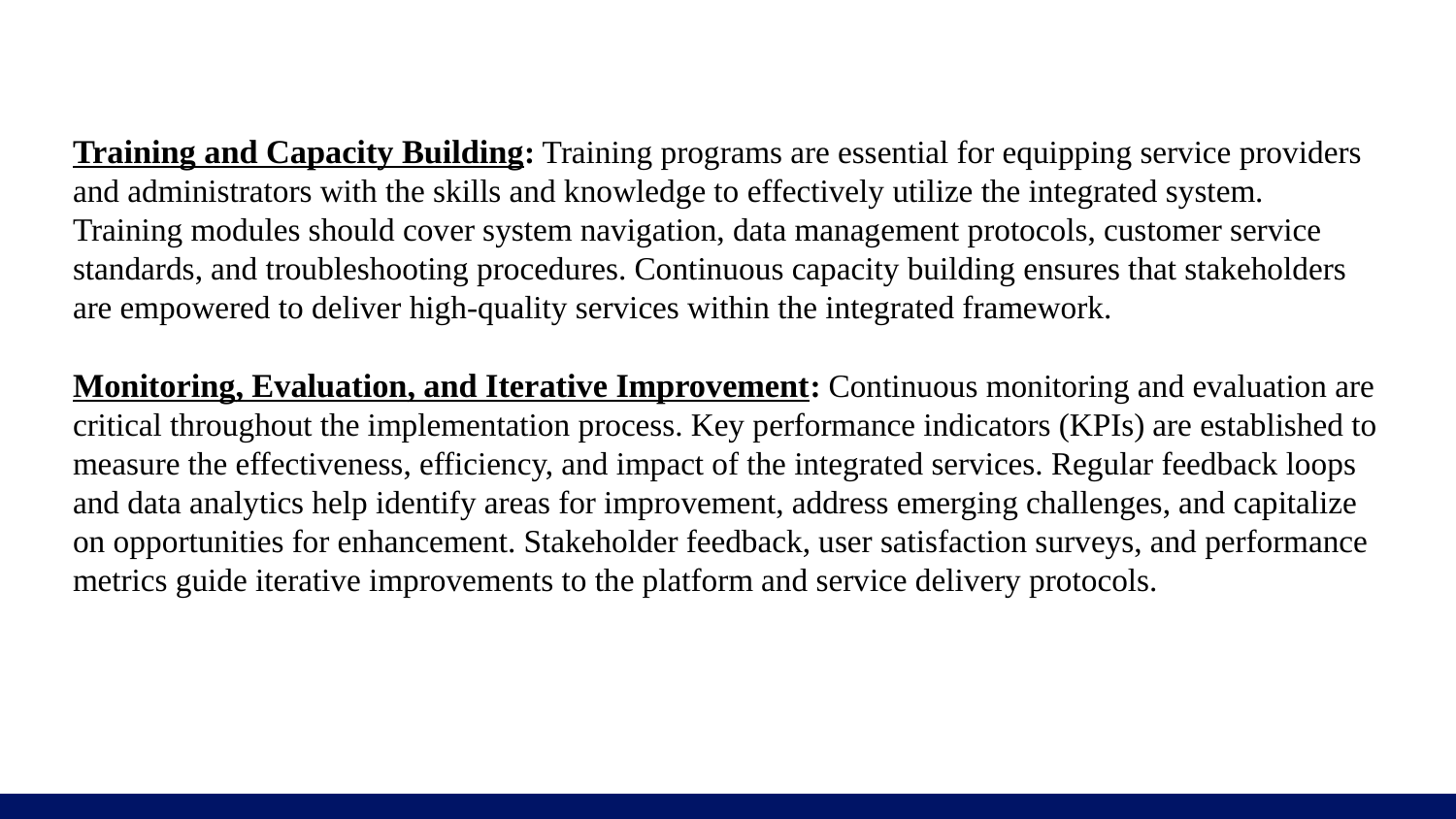

# .
Training and Capacity Building: Training programs are essential for equipping service providers and administrators with the skills and knowledge to effectively utilize the integrated system. Training modules should cover system navigation, data management protocols, customer service standards, and troubleshooting procedures. Continuous capacity building ensures that stakeholders are empowered to deliver high-quality services within the integrated framework.

Monitoring, Evaluation, and Iterative Improvement: Continuous monitoring and evaluation are critical throughout the implementation process. Key performance indicators (KPIs) are established to measure the effectiveness, efficiency, and impact of the integrated services. Regular feedback loops and data analytics help identify areas for improvement, address emerging challenges, and capitalize on opportunities for enhancement. Stakeholder feedback, user satisfaction surveys, and performance metrics guide iterative improvements to the platform and service delivery protocols.